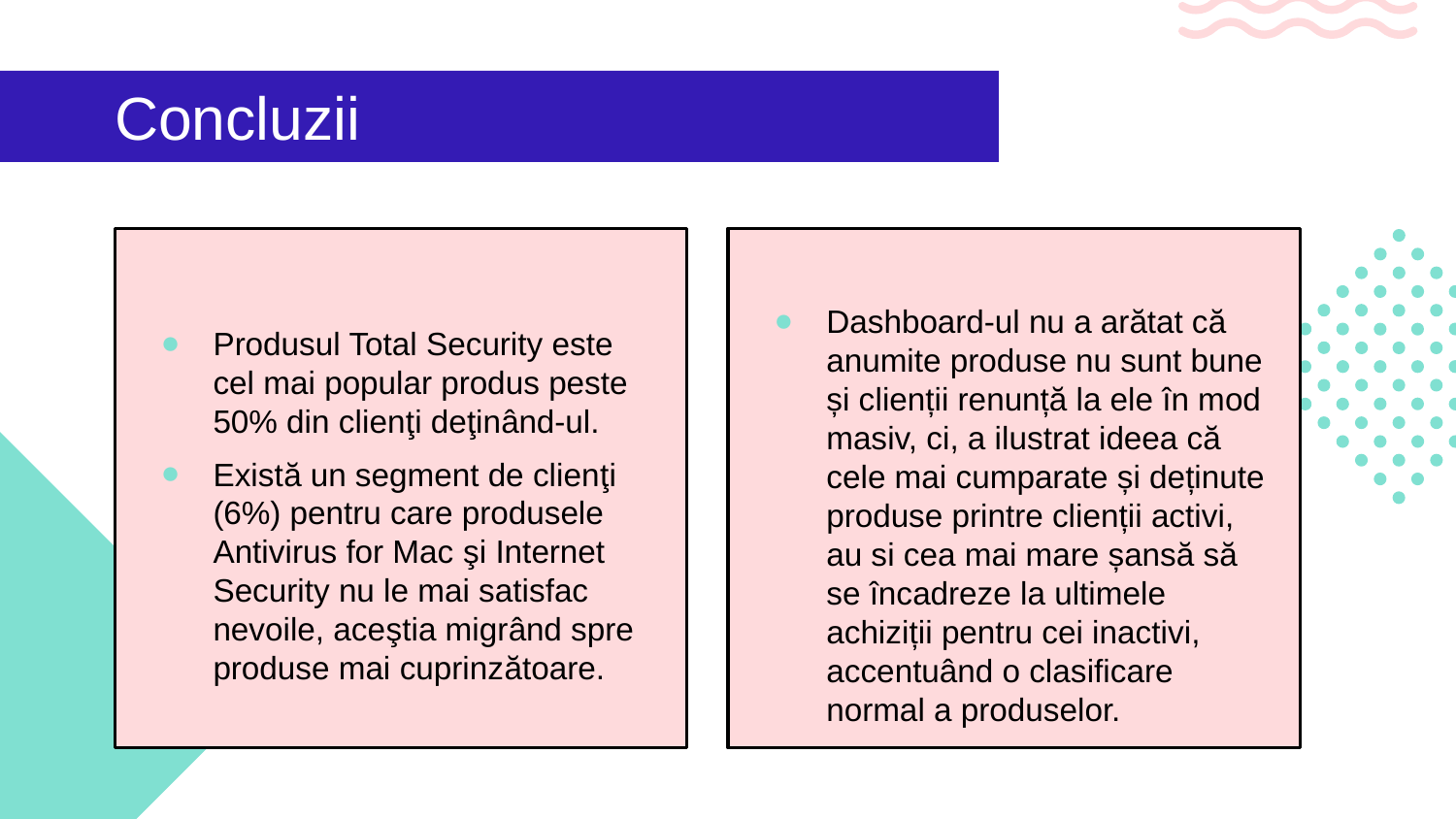

# Concluzii

Produsul Total Security este cel mai popular produs peste 50% din clienţi deţinând-ul.
Există un segment de clienţi (6%) pentru care produsele Antivirus for Mac şi Internet Security nu le mai satisfac nevoile, aceştia migrând spre produse mai cuprinzătoare.

Dashboard-ul nu a arătat că anumite produse nu sunt bune și clienții renunță la ele în mod masiv, ci, a ilustrat ideea că cele mai cumparate și deținute produse printre clienții activi, au si cea mai mare șansă să se încadreze la ultimele achiziții pentru cei inactivi, accentuând o clasificare normal a produselor.